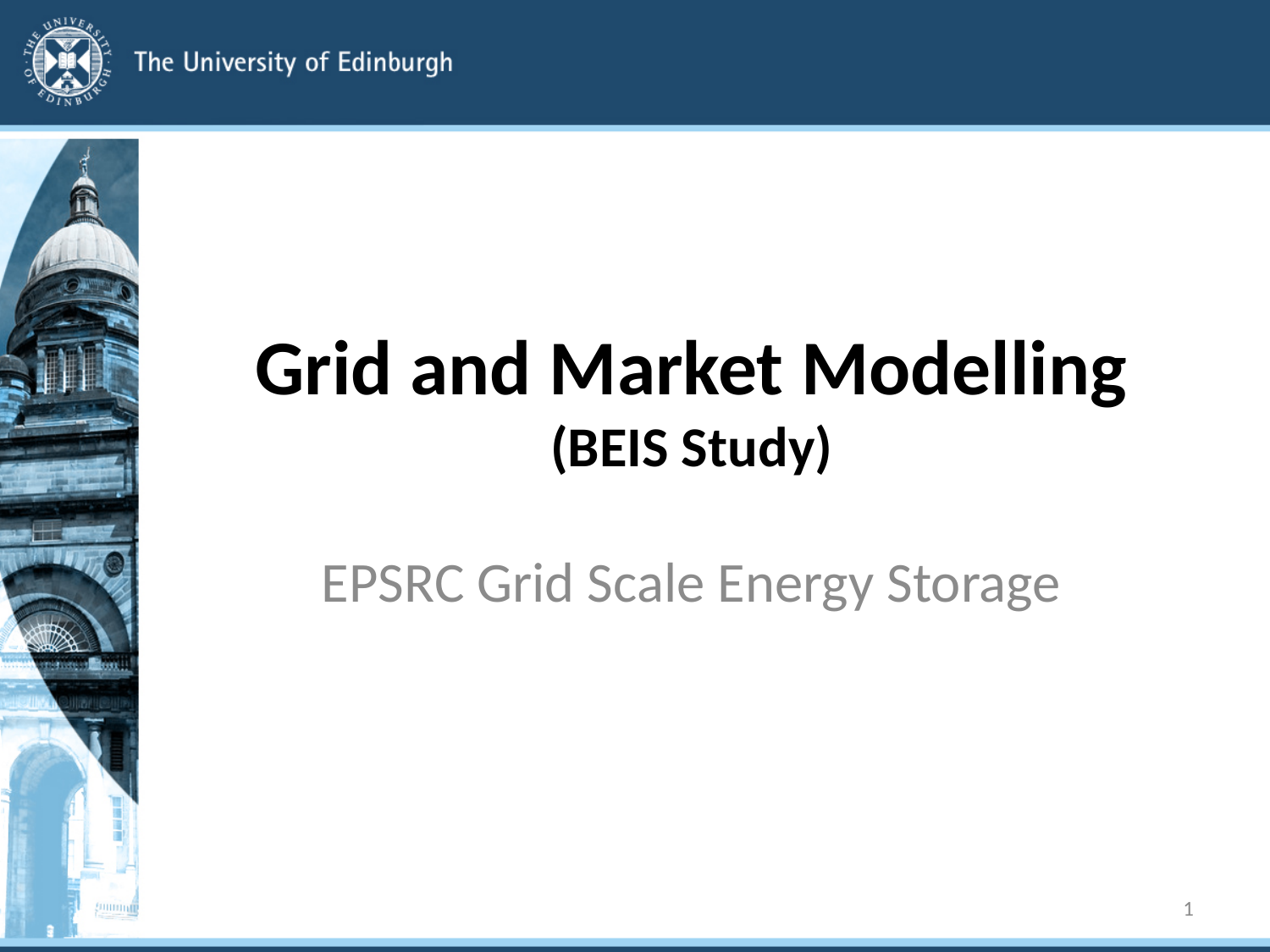

# Grid and Market Modelling (BEIS Study)
EPSRC Grid Scale Energy Storage
1